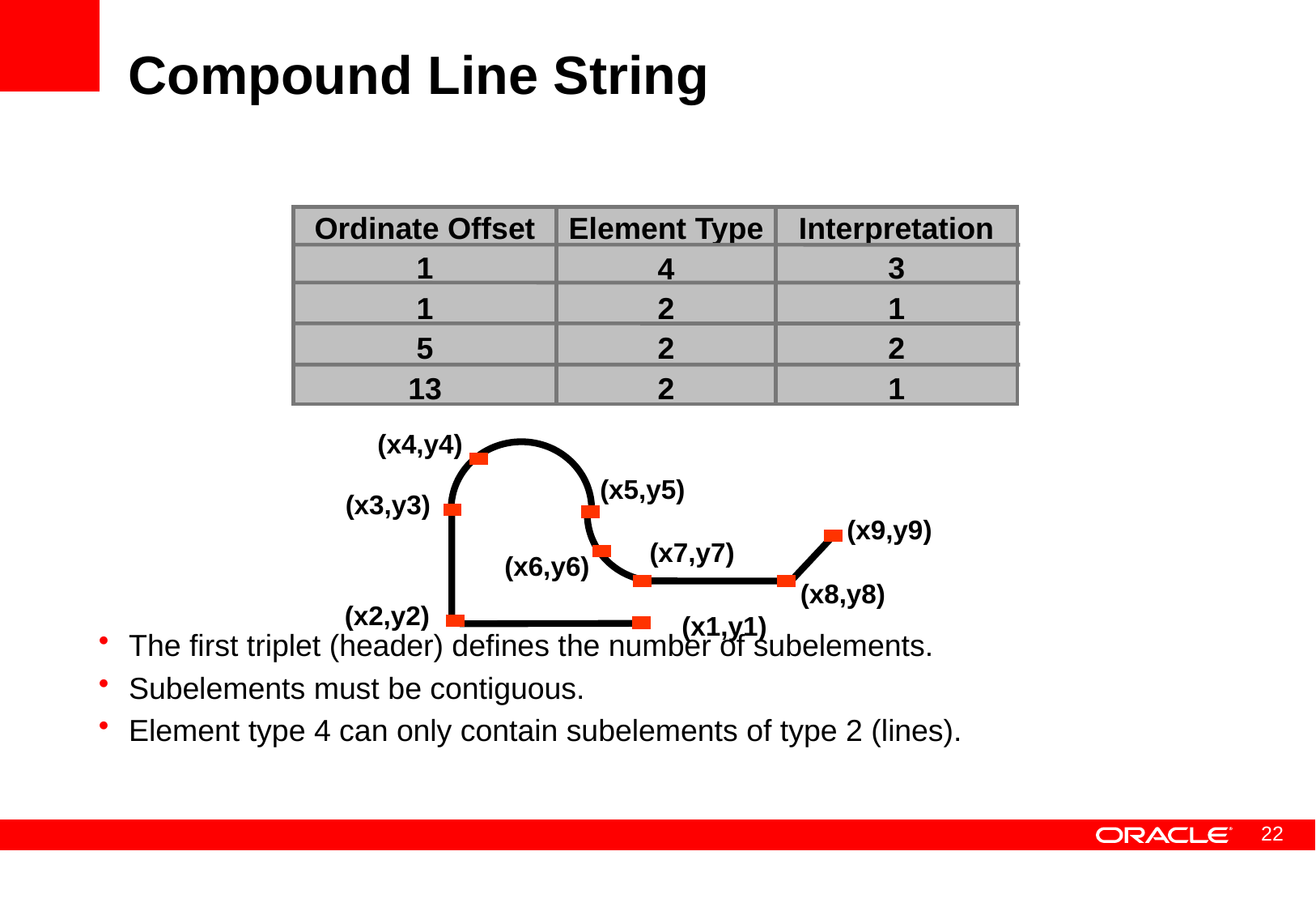

# Compound Line String
Ordinate Offset
1
1
5
13
Element Type
4
2
2
2
Interpretation
3
1
2
1

(x4,y4)

(x5,y5)
(x3,y3)
(x9,y9)

(x7,y7)

(x6,y6)

(x8,y8)

(x2,y2)
(x1,y1)

The first triplet (header) defines the number of subelements.
Subelements must be contiguous.
Element type 4 can only contain subelements of type 2 (lines).